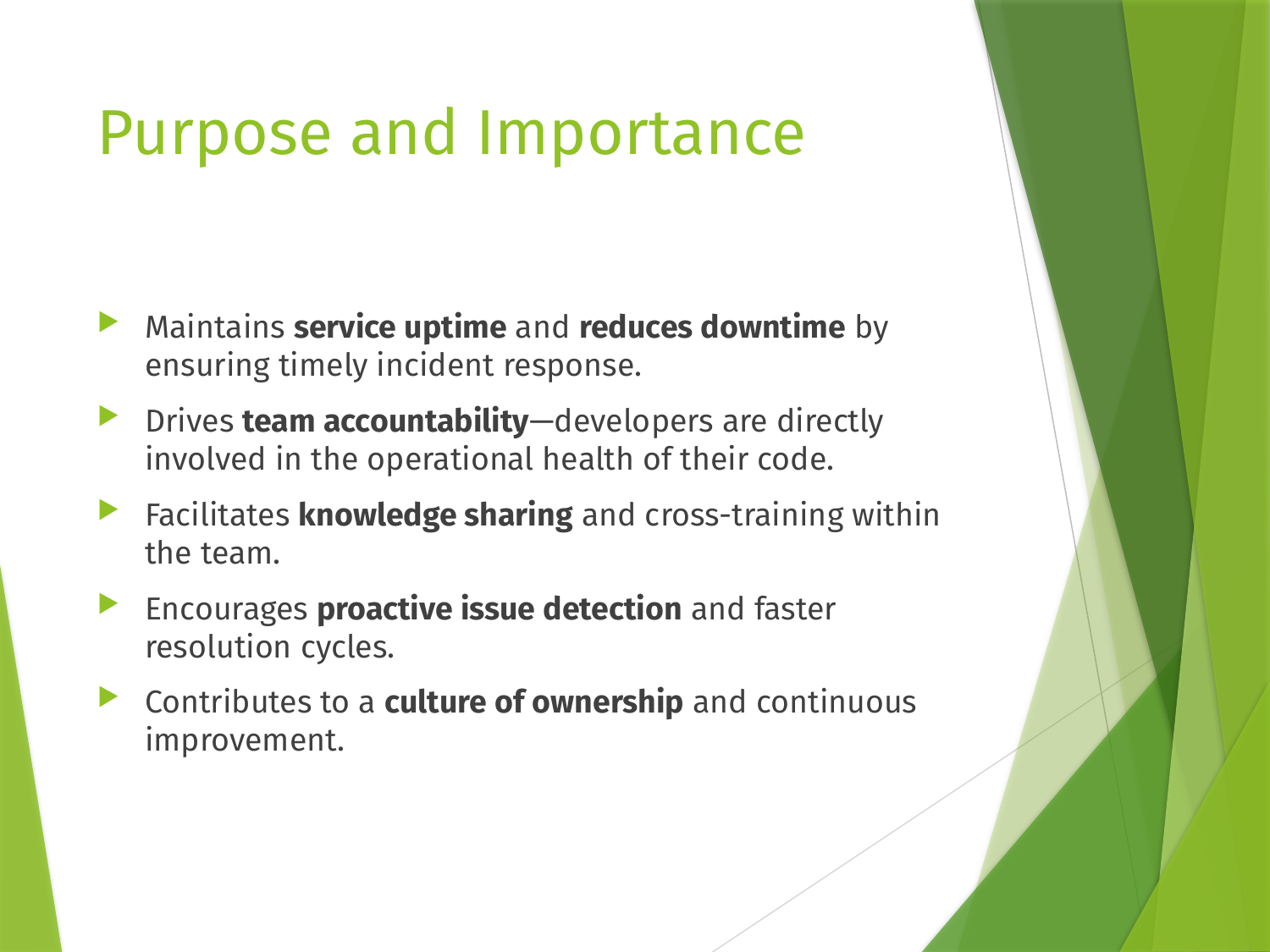

# Purpose and Importance
Maintains service uptime and reduces downtime by ensuring timely incident response.
Drives team accountability—developers are directly involved in the operational health of their code.
Facilitates knowledge sharing and cross-training within the team.
Encourages proactive issue detection and faster resolution cycles.
Contributes to a culture of ownership and continuous improvement.